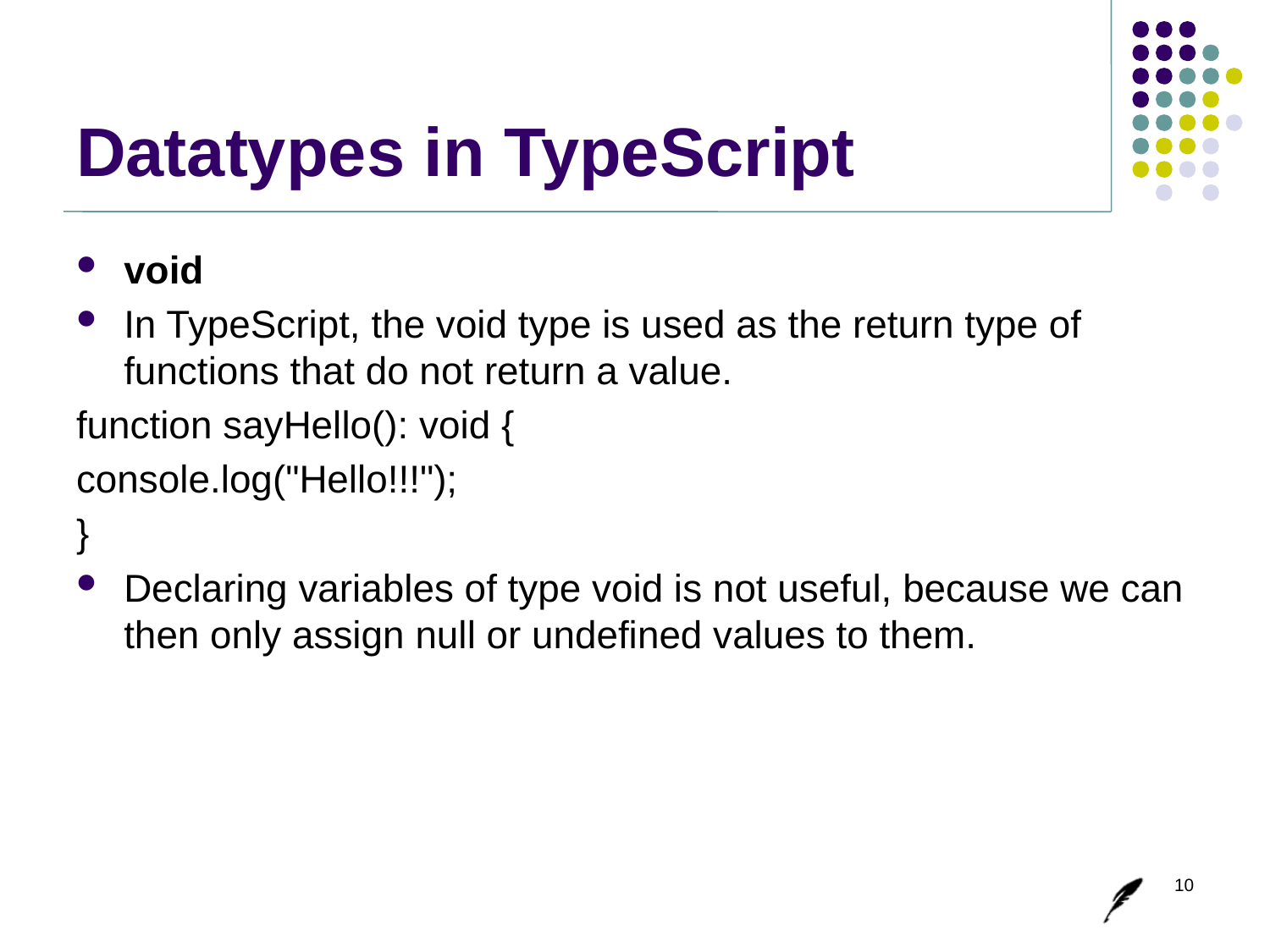

# Datatypes in TypeScript
void
In TypeScript, the void type is used as the return type of functions that do not return a value.
function sayHello(): void {
console.log("Hello!!!");
}
Declaring variables of type void is not useful, because we can then only assign null or undefined values to them.
10